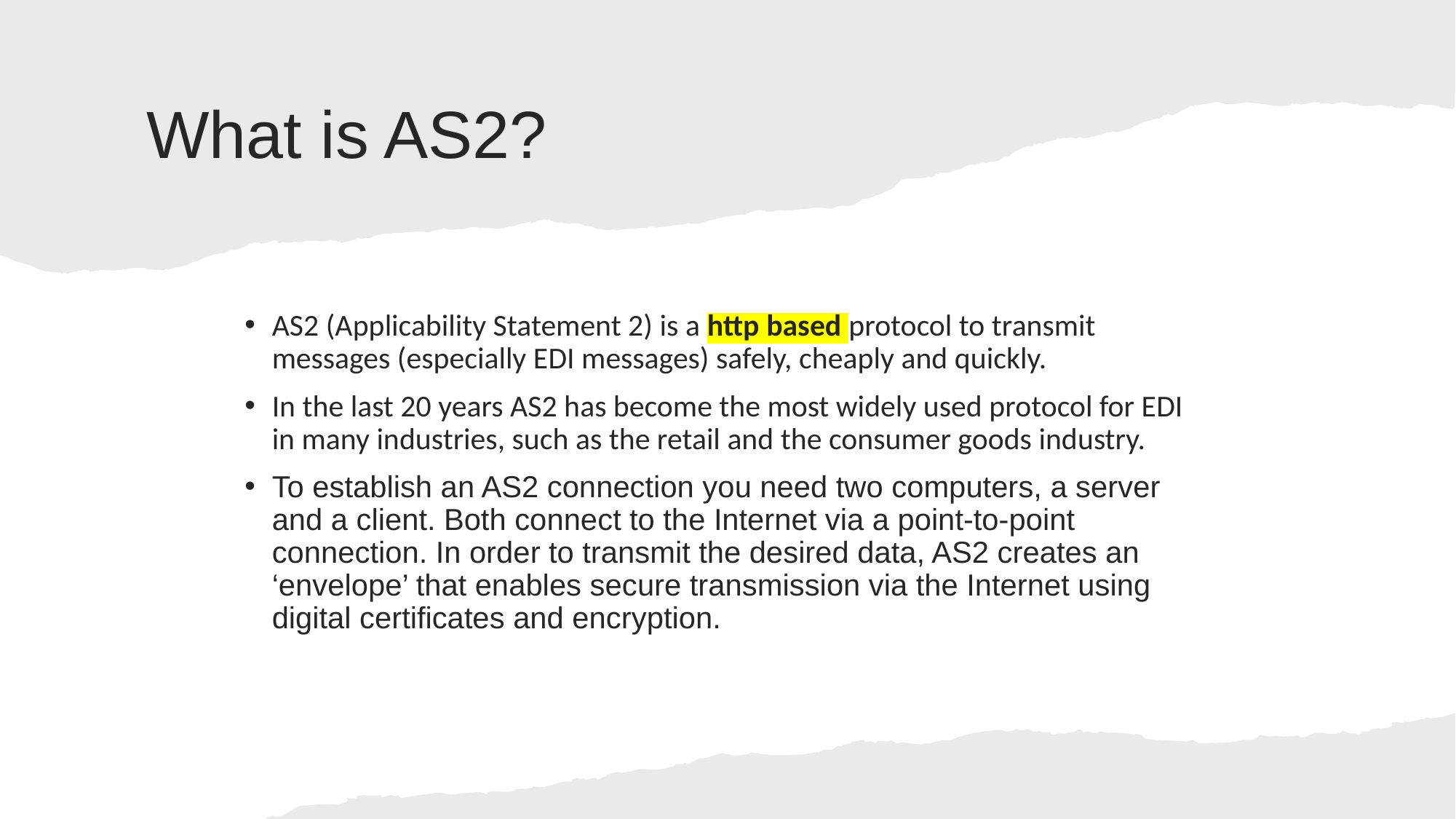

# What is AS2?
AS2 (Applicability Statement 2) is a http based protocol to transmit messages (especially EDI messages) safely, cheaply and quickly.
In the last 20 years AS2 has become the most widely used protocol for EDI in many industries, such as the retail and the consumer goods industry.
To establish an AS2 connection you need two computers, a server and a client. Both connect to the Internet via a point-to-point connection. In order to transmit the desired data, AS2 creates an ‘envelope’ that enables secure transmission via the Internet using digital certificates and encryption.